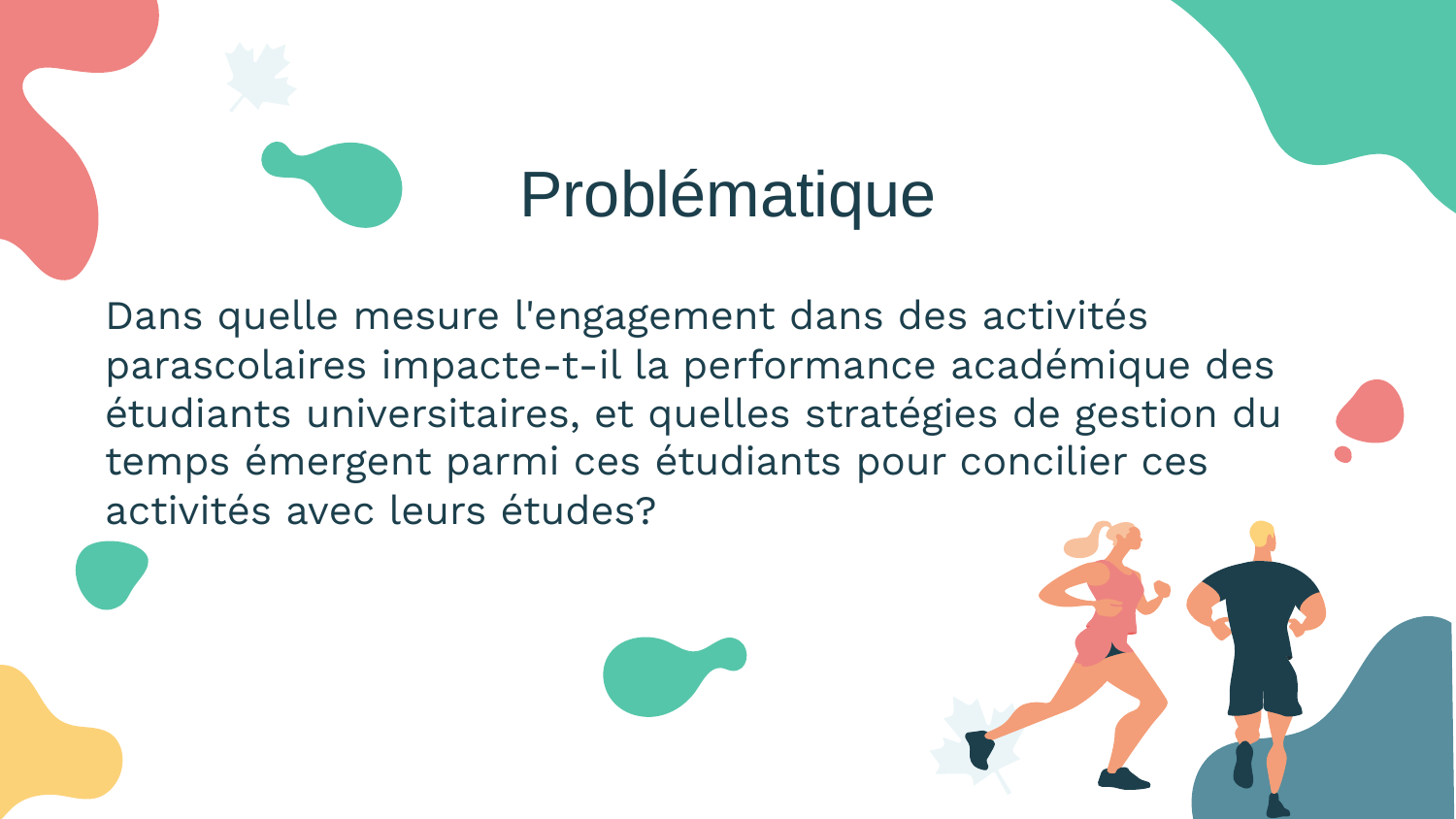

# Problématique

Dans quelle mesure l'engagement dans des activités parascolaires impacte-t-il la performance académique des étudiants universitaires, et quelles stratégies de gestion du temps émergent parmi ces étudiants pour concilier ces activités avec leurs études?